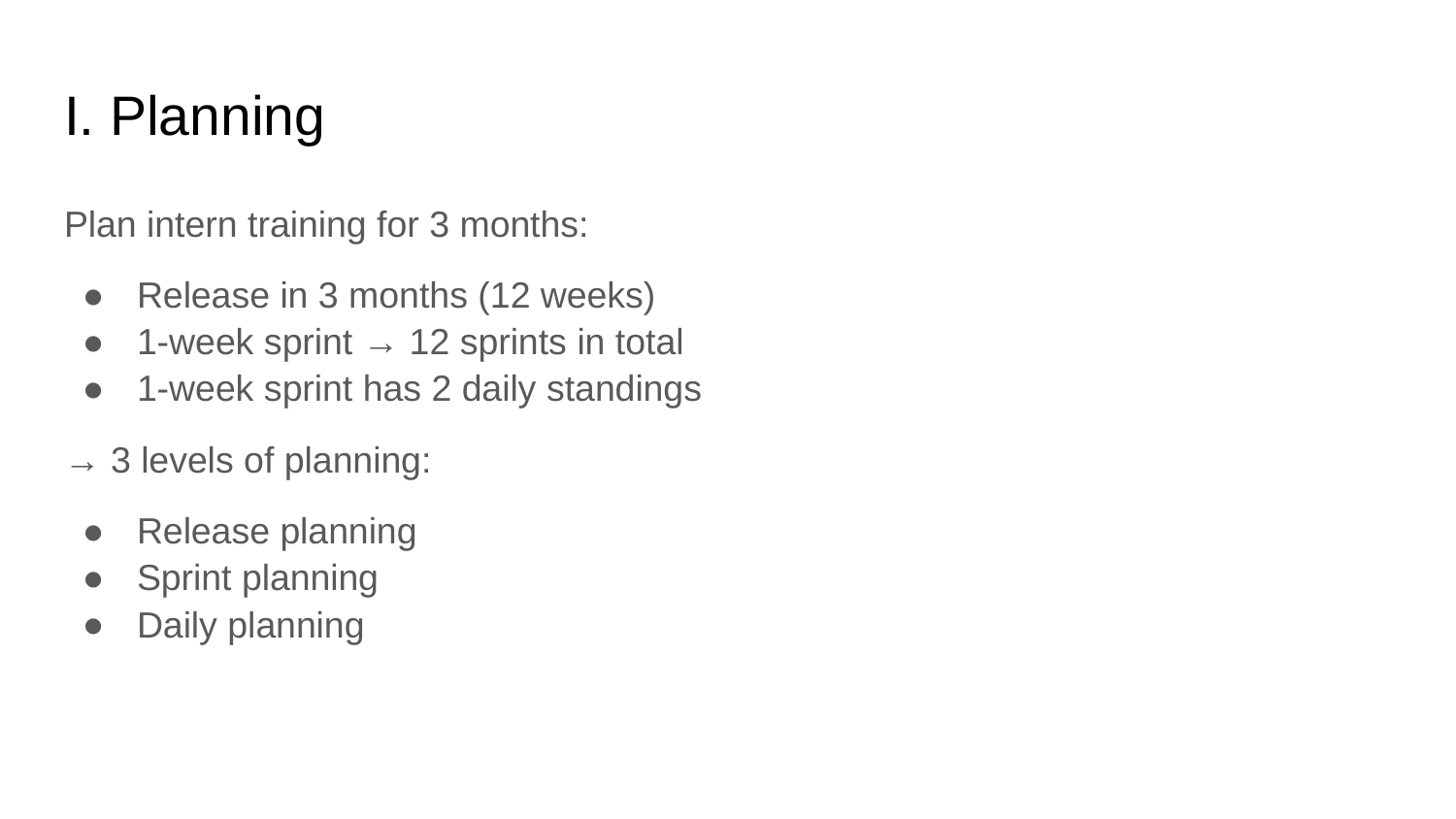

# I. Planning
Plan intern training for 3 months:
Release in 3 months (12 weeks)
1-week sprint → 12 sprints in total
1-week sprint has 2 daily standings
→ 3 levels of planning:
Release planning
Sprint planning
Daily planning